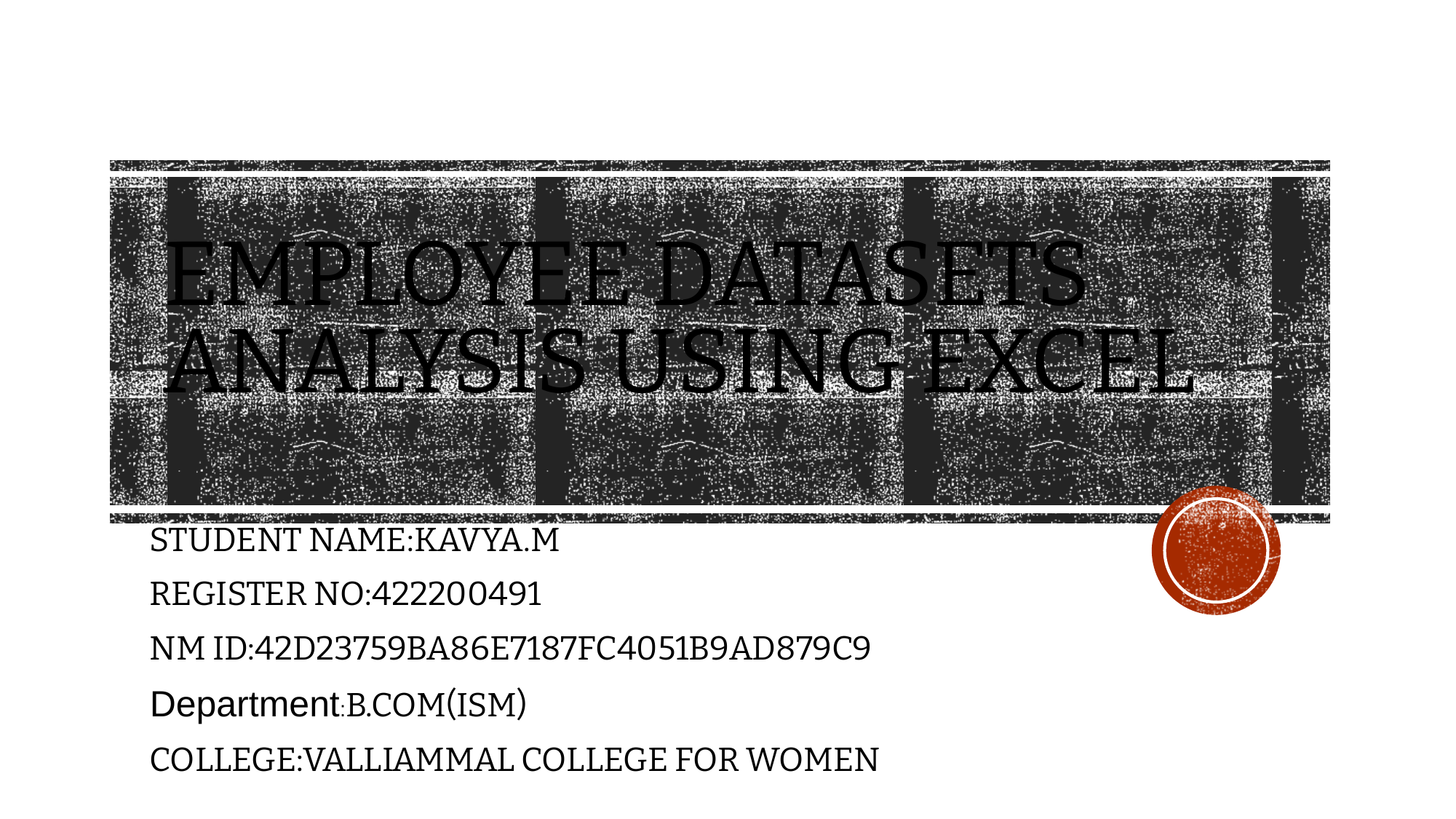

# Employee datasets analysis using excel
STUDENT NAME:KAVYA.M
REGISTER NO:422200491
NM ID:42D23759BA86E7187FC4051B9AD879C9
Department:B.COM(ISM)
COLLEGE:VALLIAMMAL COLLEGE FOR WOMEN